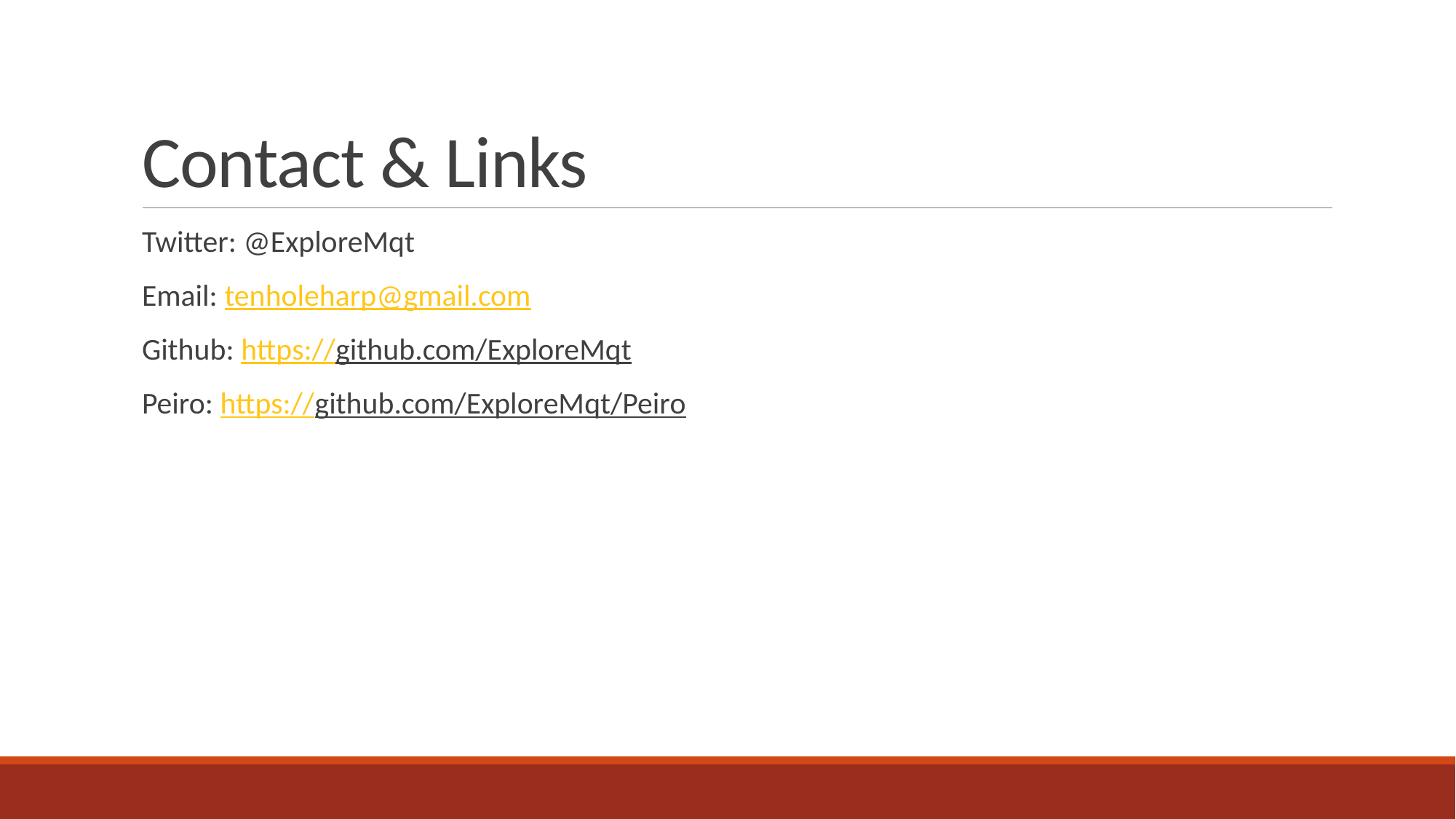

# Contact & Links
Twitter: @ExploreMqt
Email: tenholeharp@gmail.com
Github: https://github.com/ExploreMqt
Peiro: https://github.com/ExploreMqt/Peiro